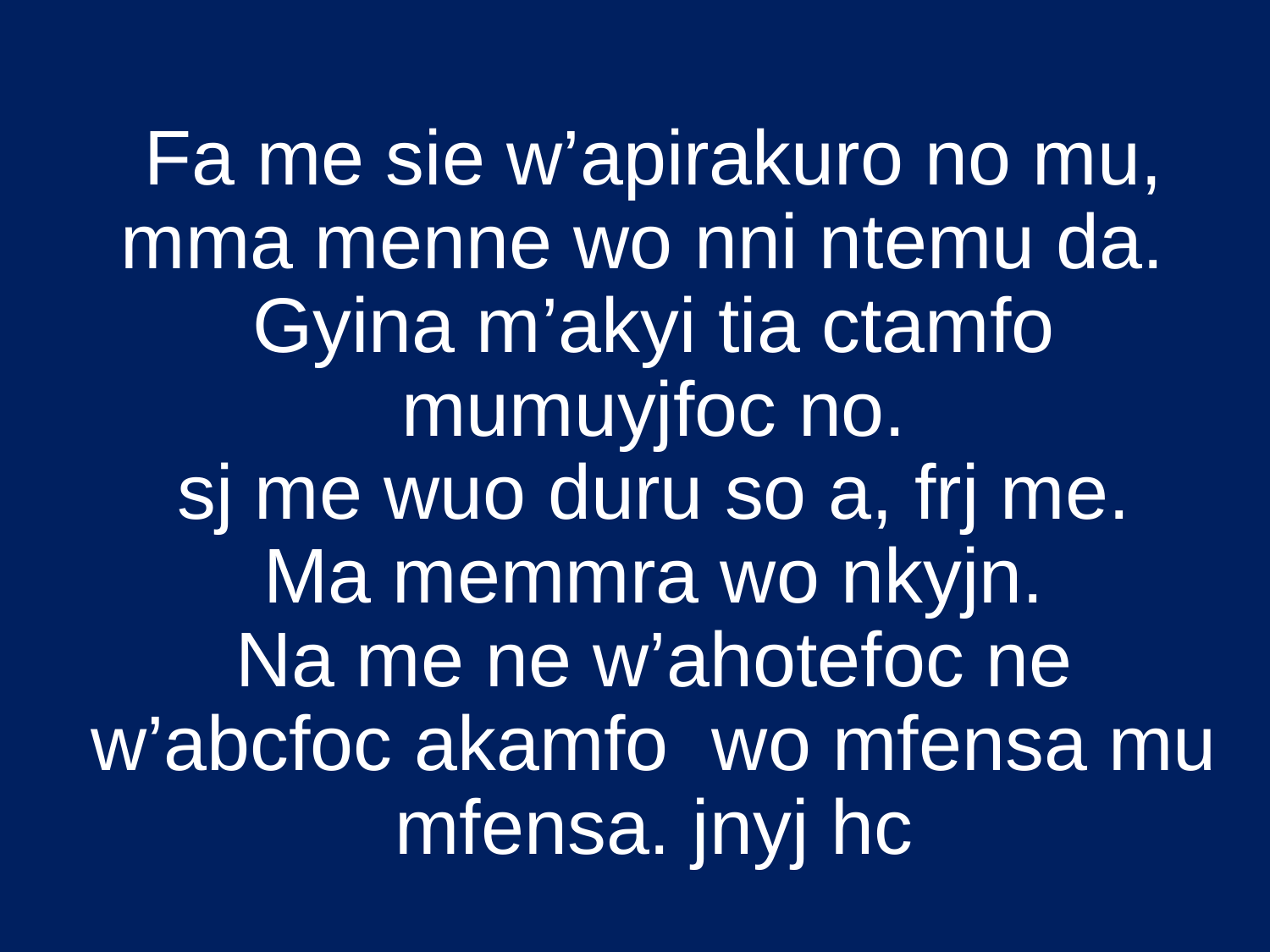

# Fa me sie w’apirakuro no mu, mma menne wo nni ntemu da. Gyina m’akyi tia ctamfo mumuyjfoc no. sj me wuo duru so a, frj me. Ma memmra wo nkyjn. Na me ne w’ahotefoc ne w’abcfoc akamfo  wo mfensa mu mfensa. jnyj hc